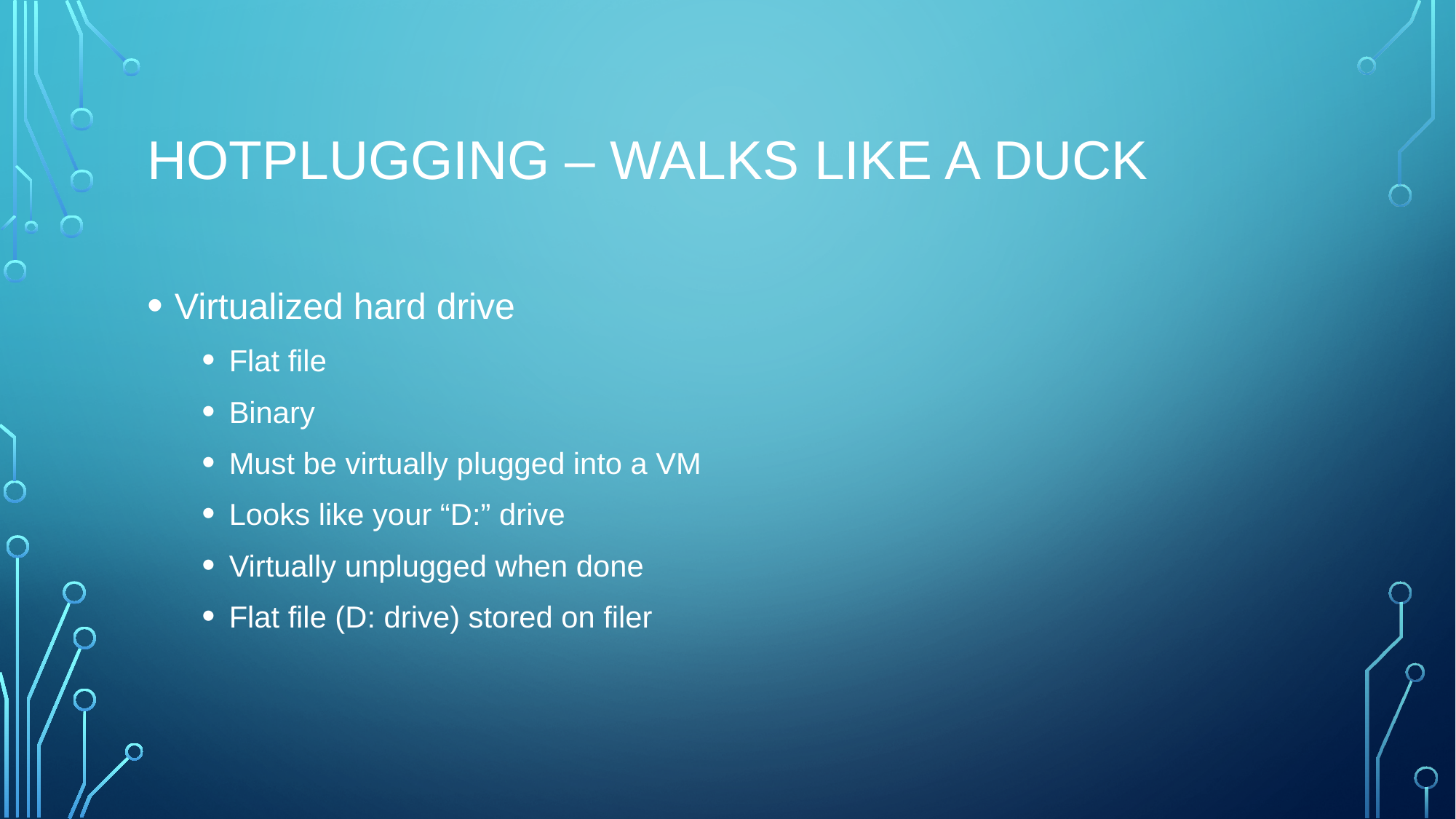

# HOTPLUGGING – Walks like a duck
Virtualized hard drive
Flat file
Binary
Must be virtually plugged into a VM
Looks like your “D:” drive
Virtually unplugged when done
Flat file (D: drive) stored on filer